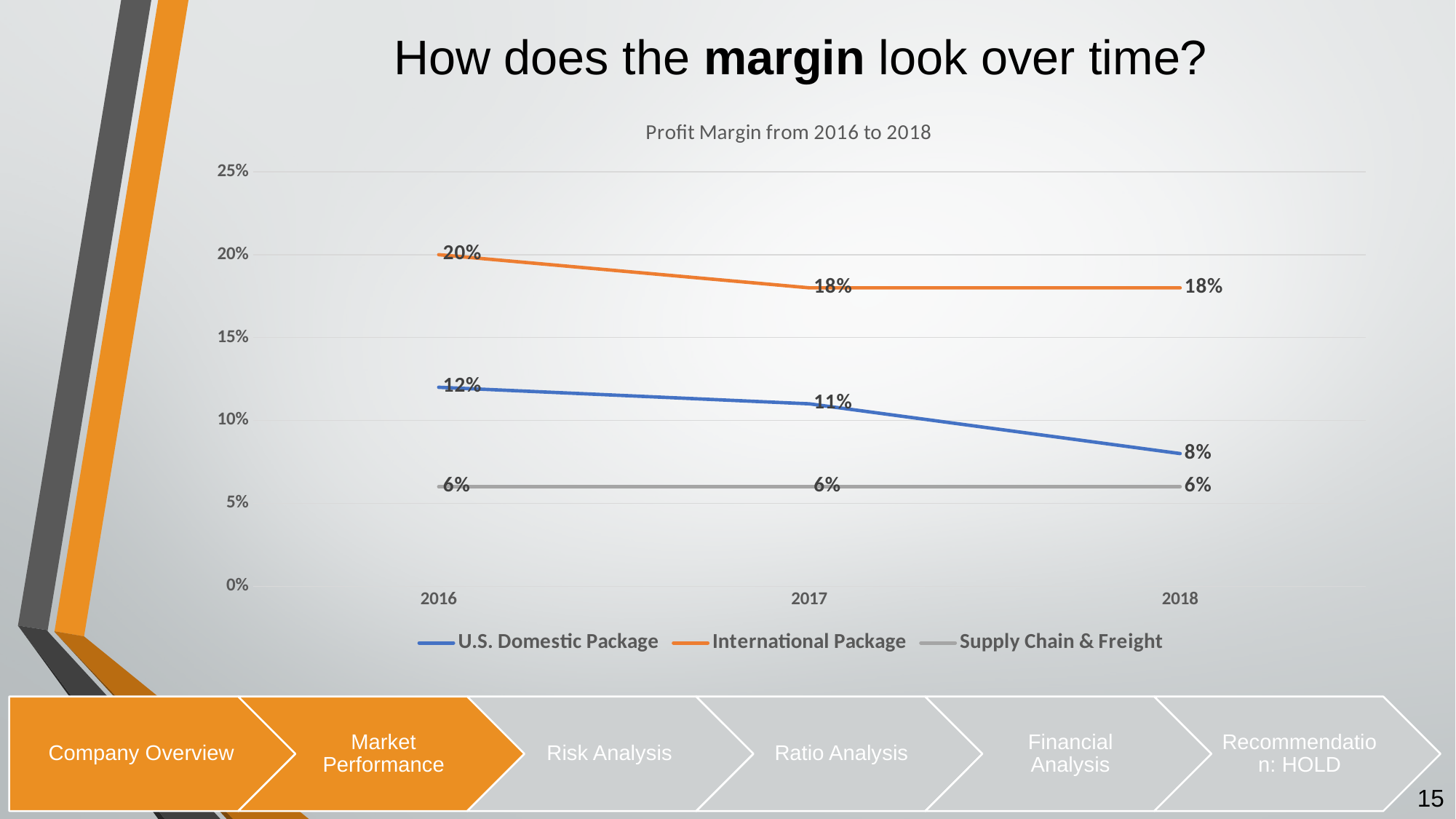

# How does the margin look over time?

### Chart: Profit Margin from 2016 to 2018

| Category | U.S. Domestic Package | International Package | Supply Chain & Freight |
|---|---|---|---|
| 2016 | 0.12 | 0.2 | 0.06 |
| 2017 | 0.11 | 0.18 | 0.06 |
| 2018 | 0.08 | 0.18 | 0.06 |
Company Overview
Market Performance
Risk Analysis
Ratio Analysis
Financial Analysis
Recommendation: HOLD
15